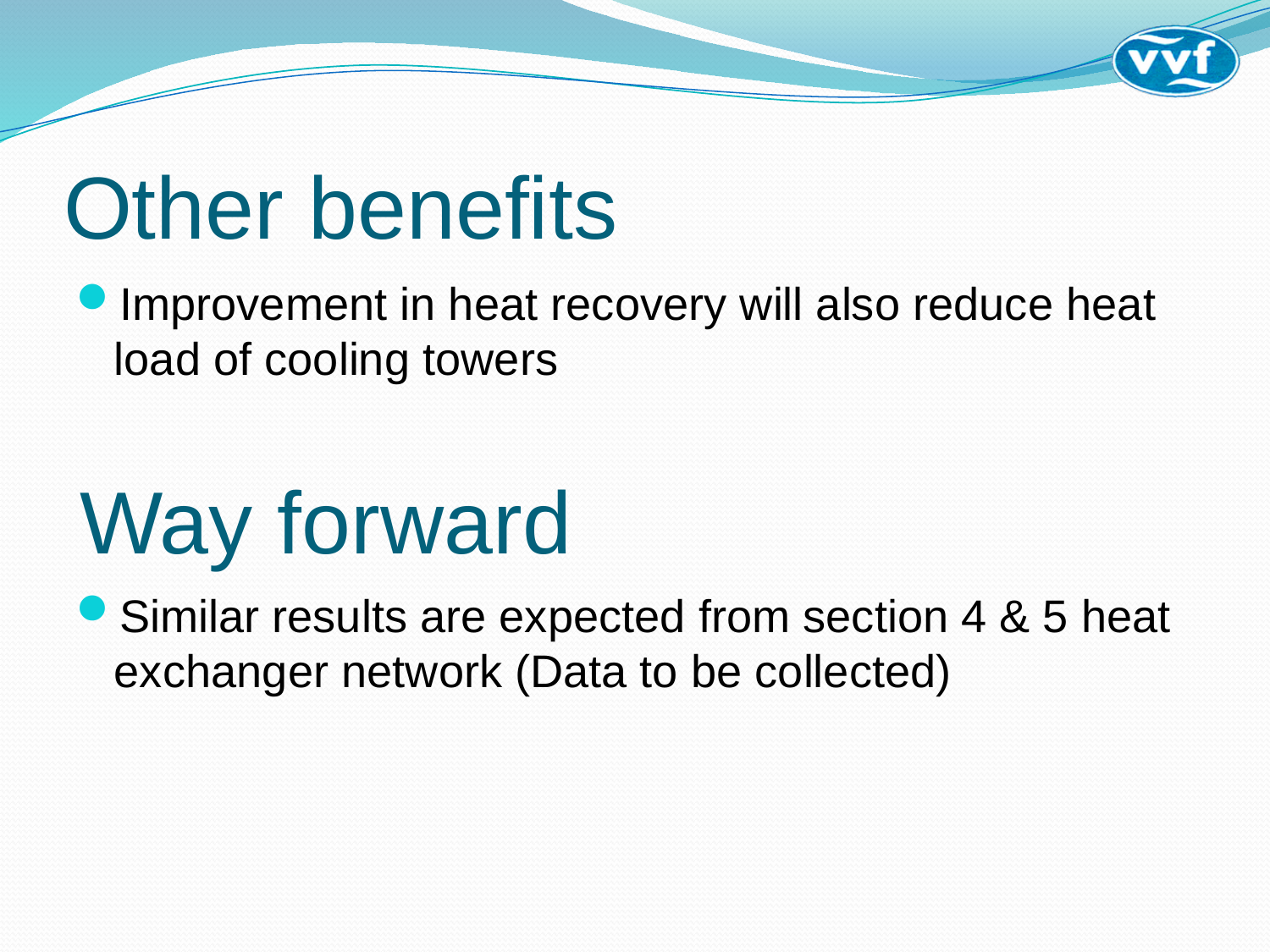

# Other benefits
Improvement in heat recovery will also reduce heat load of cooling towers

Similar results are expected from section 4 & 5 heat exchanger network (Data to be collected)
Way forward